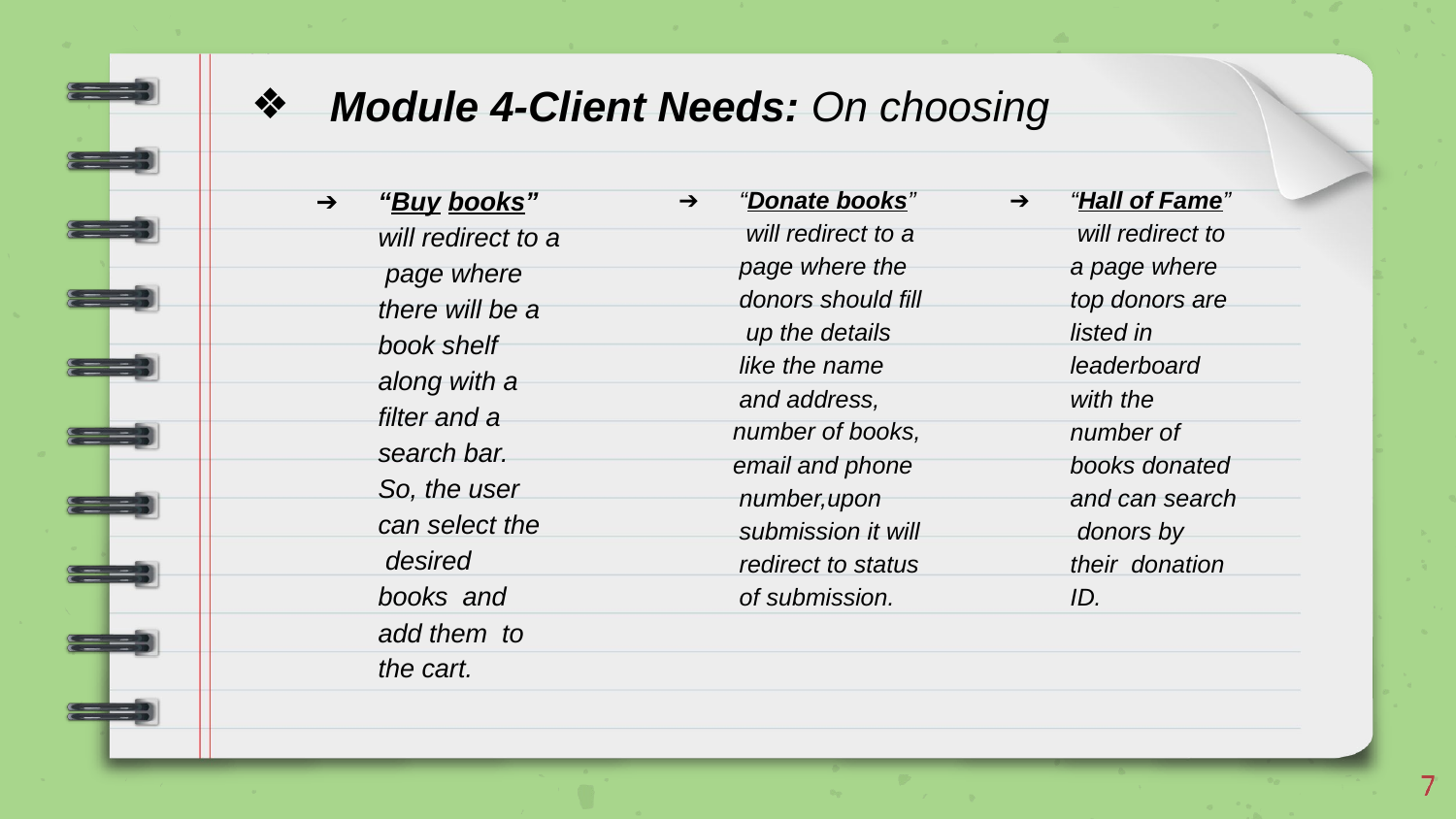

Module 4-Client Needs: On choosing
➔	“Buy books”  will redirect to a  page where  there will be a  book shelf  along with a  filter and a  search bar.
So, the user  can select the  desired books  and add them  to the cart.
➔	“Donate books”  will redirect to a  page where the  donors should fill  up the details  like the name  and address,
        number of books,
        email and phone number,upon submission it will redirect to status of submission.

➔	“Hall of Fame”  will redirect to  a page where  top donors are  listed in  leaderboard  with the  number of  books donated  and can search  donors by their  donation ID.